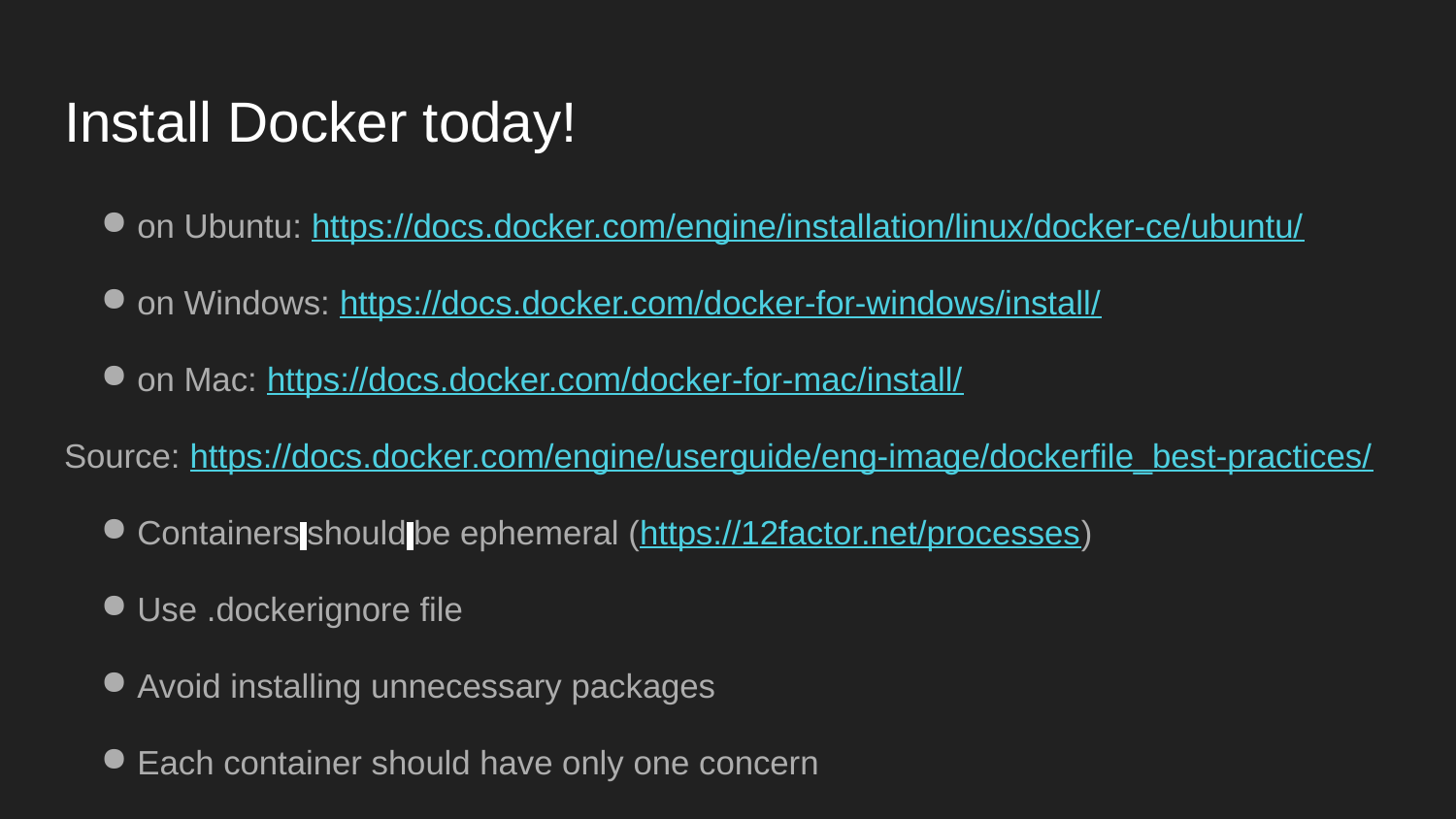

# Install Docker today!
on Ubuntu: https://docs.docker.com/engine/installation/linux/docker-ce/ubuntu/
on Windows: https://docs.docker.com/docker-for-windows/install/
on Mac: https://docs.docker.com/docker-for-mac/install/
Source: https://docs.docker.com/engine/userguide/eng-image/dockerfile_best-practices/
Containers should be ephemeral (https://12factor.net/processes)
Use .dockerignore file
Avoid installing unnecessary packages
Each container should have only one concern